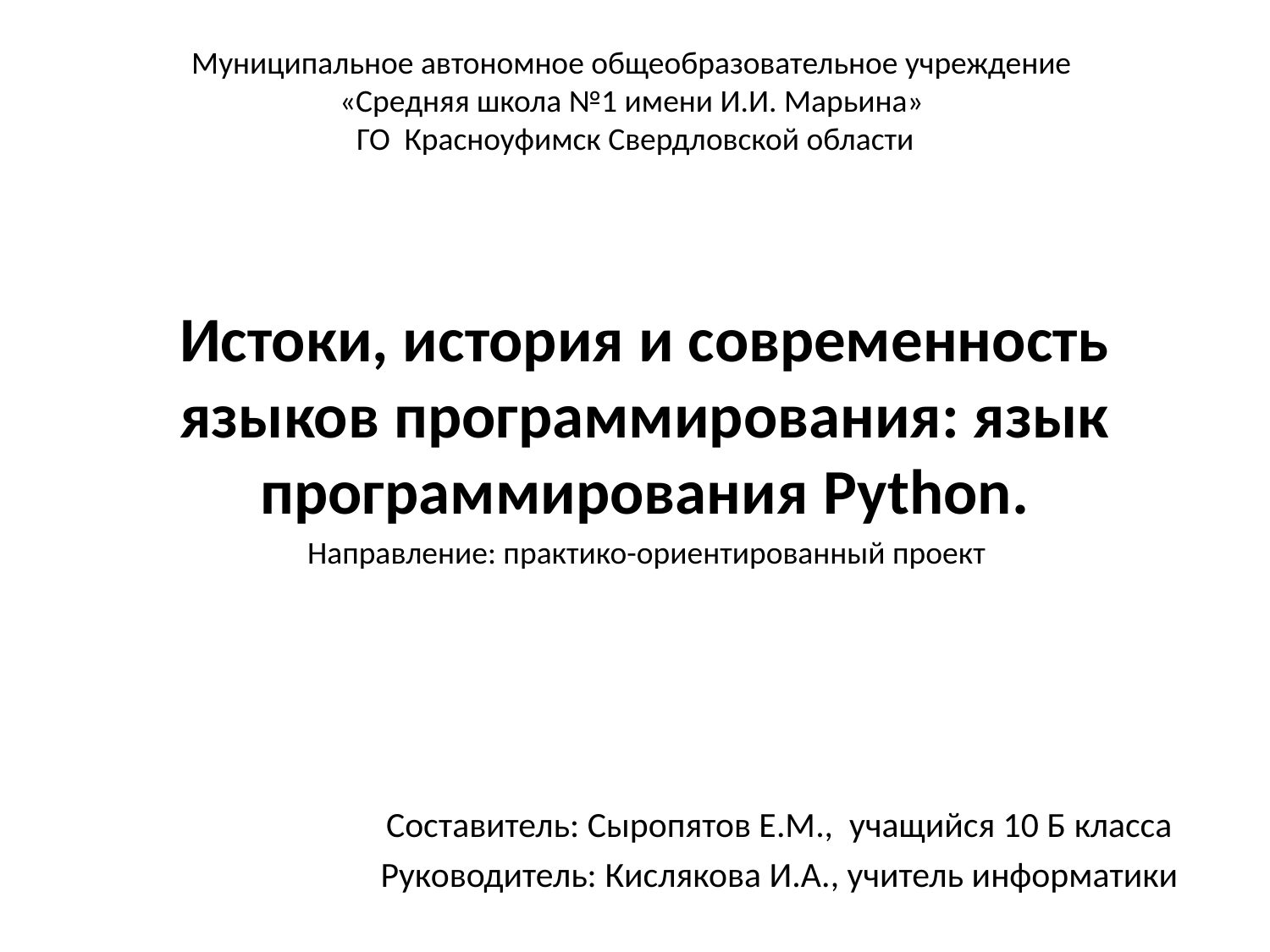

Муниципальное автономное общеобразовательное учреждение
«Средняя школа №1 имени И.И. Марьина»
ГО  Красноуфимск Свердловской области

# Истоки, история и современность языков программирования: язык программирования Python.
Направление: практико-ориентированный проект

Составитель: Сыропятов Е.М.,  учащийся 10 Б класса
Руководитель: Кислякова И.А., учитель информатики